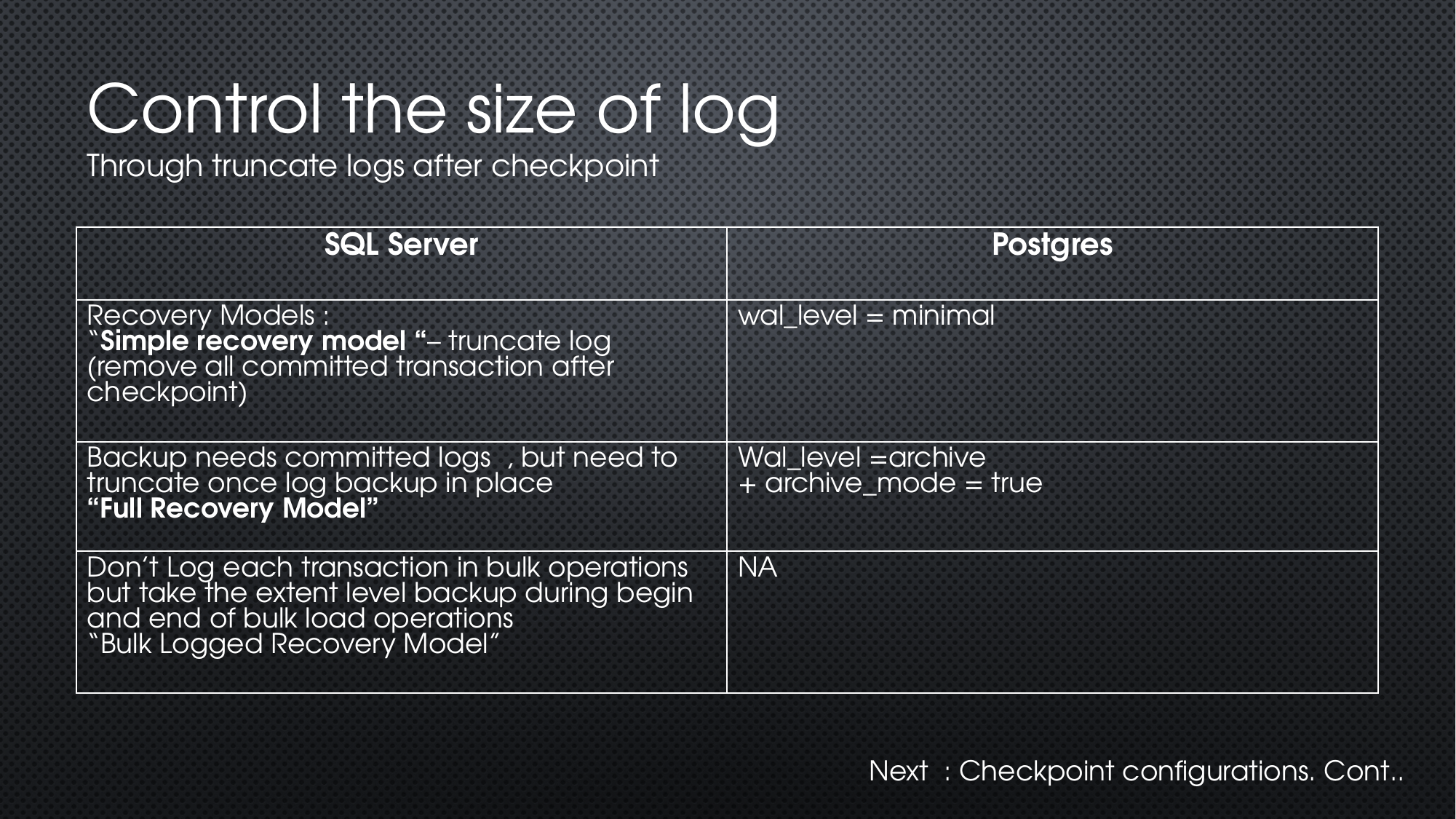

Control the size of log
Through truncate logs after checkpoint
| SQL Server | Postgres |
| --- | --- |
| Recovery Models : “Simple recovery model “– truncate log (remove all committed transaction after checkpoint) | wal\_level = minimal |
| Backup needs committed logs , but need to truncate once log backup in place “Full Recovery Model” | Wal\_level =archive + archive\_mode = true |
| Don’t Log each transaction in bulk operations but take the extent level backup during begin and end of bulk load operations “Bulk Logged Recovery Model” | NA |
Next  : Checkpoint configurations. Cont..